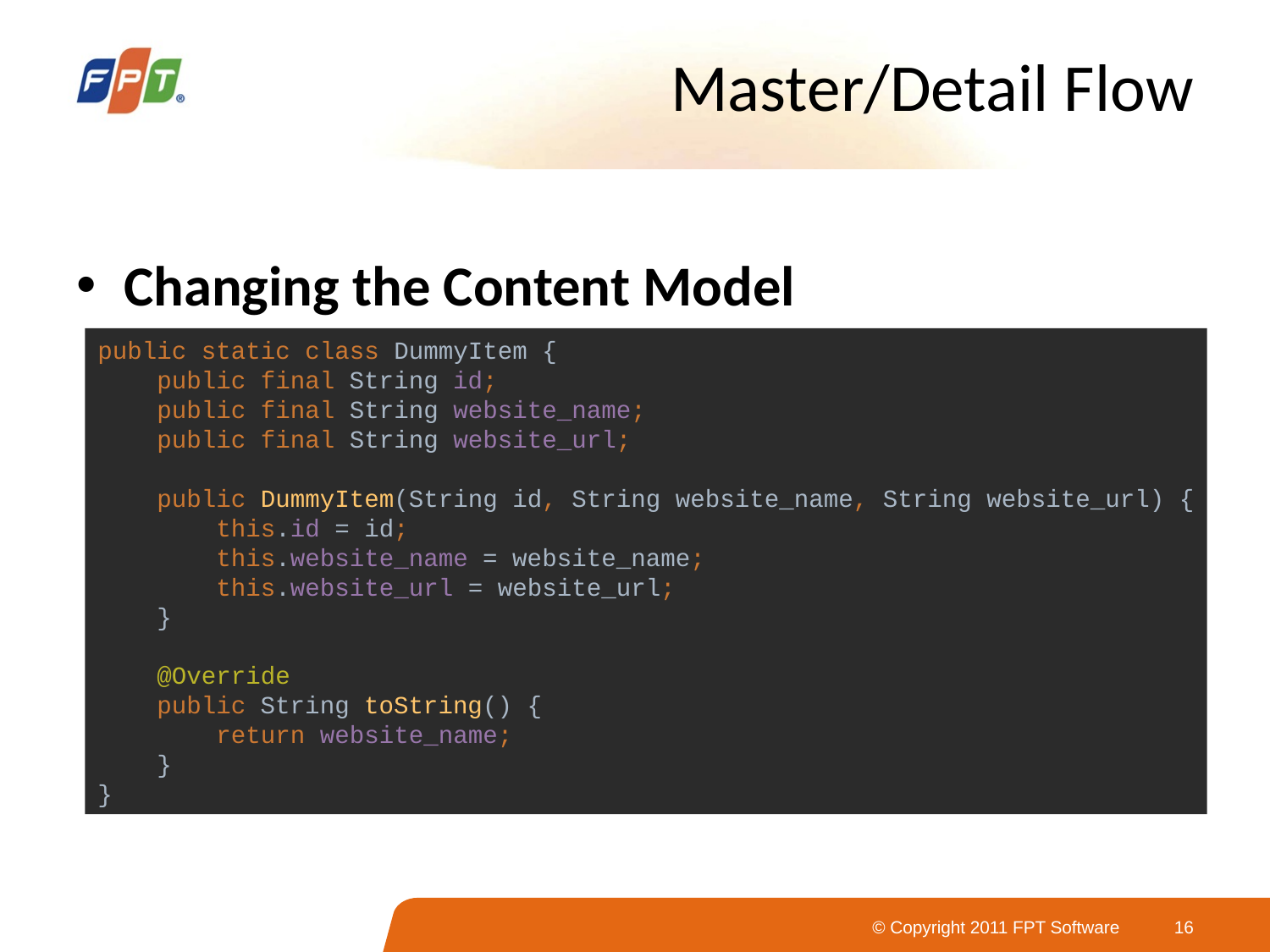

# Master/Detail Flow
Changing the Content Model
public static class DummyItem {
    public final String id;
    public final String website_name;
    public final String website_url;
    public DummyItem(String id, String website_name, String website_url) {
        this.id = id;
        this.website_name = website_name;
        this.website_url = website_url;
    }
    @Override
    public String toString() {
        return website_name;
    }
}